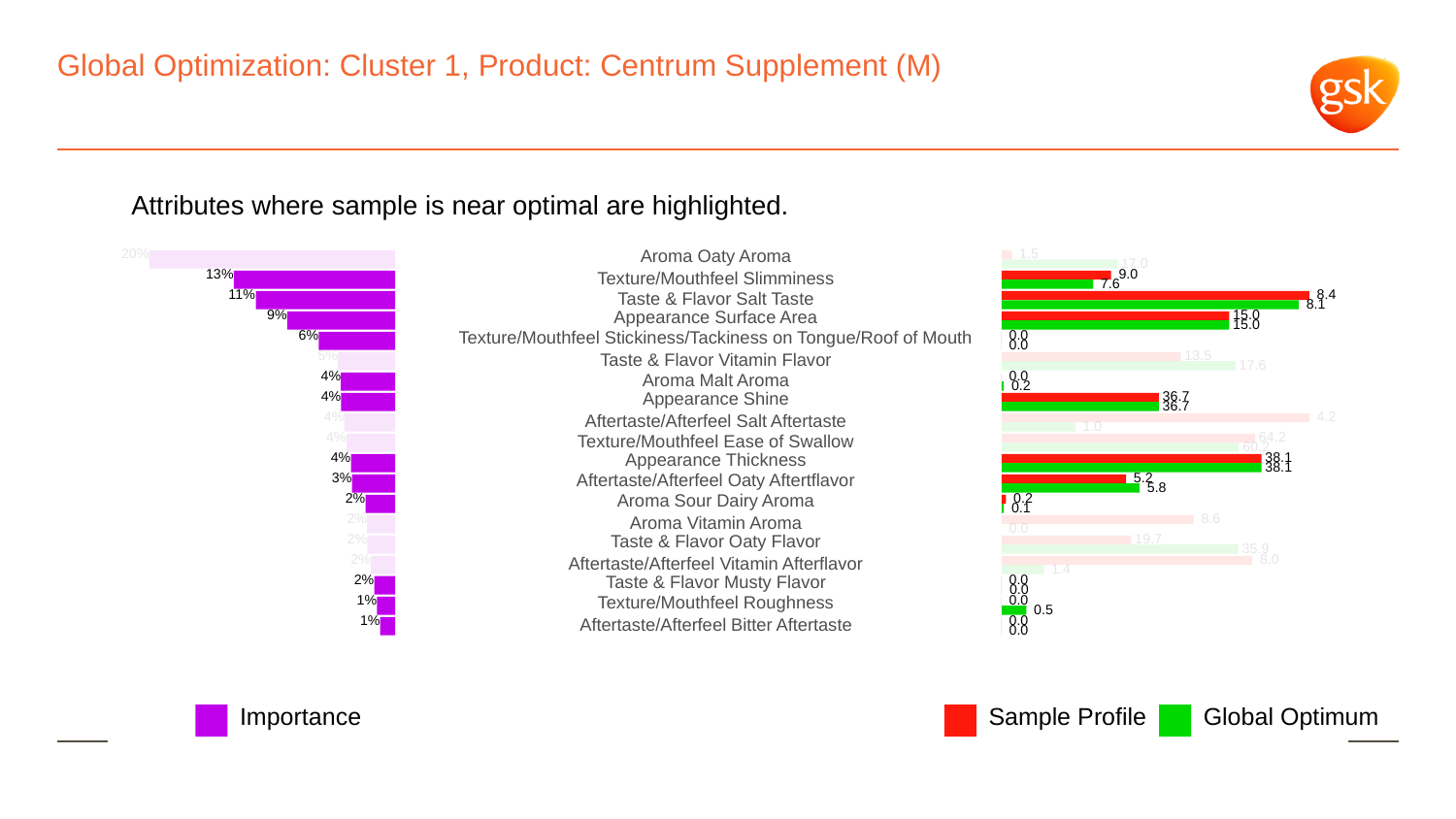

# Global Optimization: Cluster 1, Product: Centrum Supplement (M)

Attributes where sample is near optimal are highlighted.

20%
Aroma Oaty Aroma
  1.5

 17.0

13%
  9.0

Texture/Mouthfeel Slimminess
  7.6

11%
  8.4

Taste & Flavor Salt Taste
  8.1

9%
 15.0
Appearance Surface Area

 15.0

6%
Texture/Mouthfeel Stickiness/Tackiness on Tongue/Roof of Mouth
  0.0

  0.0

5%
 13.5

Taste & Flavor Vitamin Flavor
 17.6

4%
  0.0

Aroma Malt Aroma
  0.2

4%
 36.7
Appearance Shine

 36.7

4%
  4.2

Aftertaste/Afterfeel Salt Aftertaste
  1.0

4%
 64.2

Texture/Mouthfeel Ease of Swallow
 60.2

4%
 38.1
Appearance Thickness

 38.1

3%
Aftertaste/Afterfeel Oaty Aftertflavor
  5.2

  5.8

2%
Aroma Sour Dairy Aroma
  0.2

  0.1

2%
  8.6

Aroma Vitamin Aroma
  0.0

2%
Taste & Flavor Oaty Flavor
 19.7

 35.9

2%
  8.0

Aftertaste/Afterfeel Vitamin Afterflavor

  1.4
2%
Taste & Flavor Musty Flavor
  0.0

  0.0

1%
Texture/Mouthfeel Roughness
  0.0

  0.5

1%
  0.0

Aftertaste/Afterfeel Bitter Aftertaste
  0.0

Global Optimum
Sample Profile
Importance